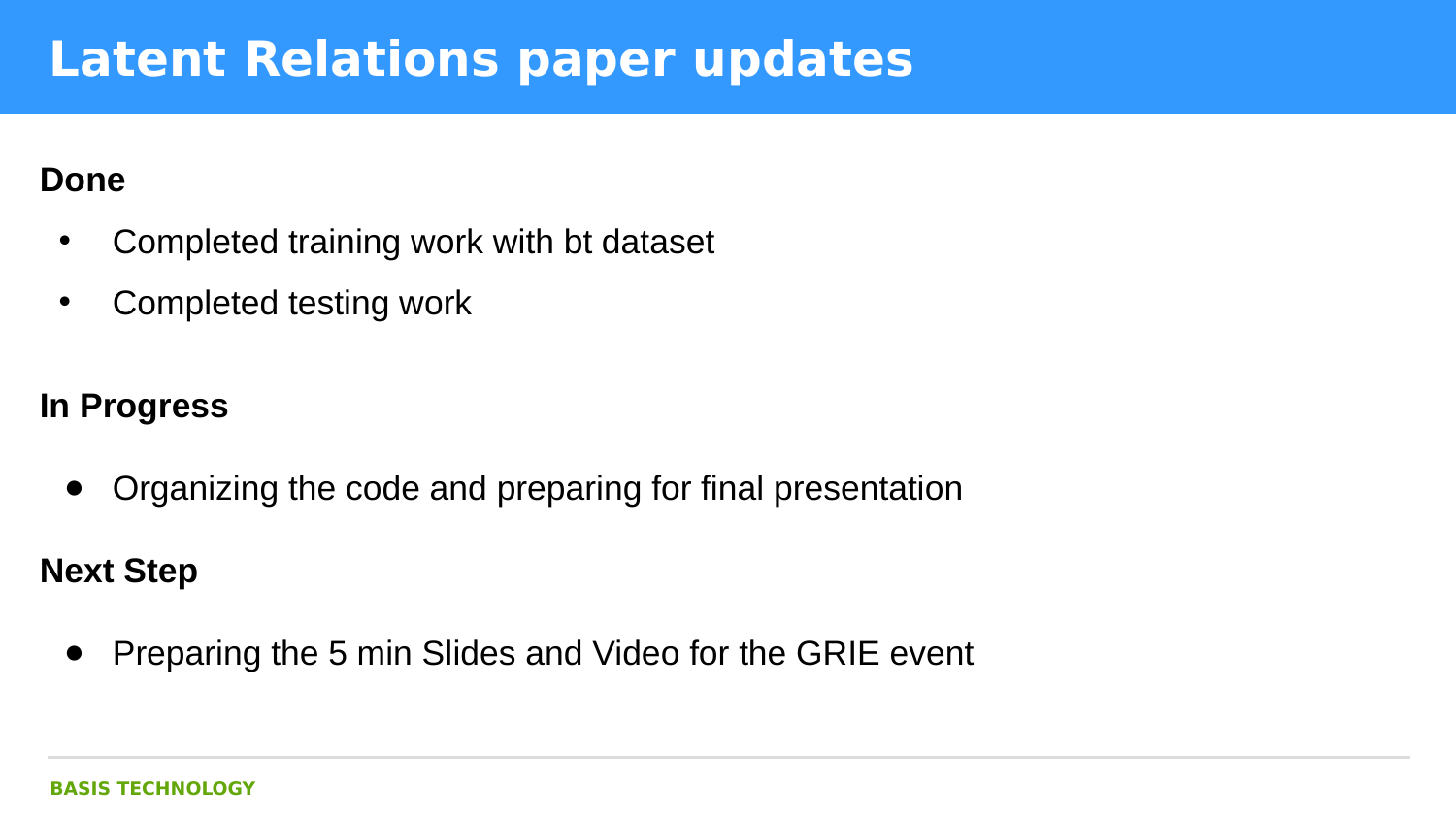

# Latent Relations paper updates
Done
Completed training work with bt dataset
Completed testing work

In Progress

Organizing the code and preparing for final presentation

Next Step

Preparing the 5 min Slides and Video for the GRIE event

BASIS TECHNOLOGY